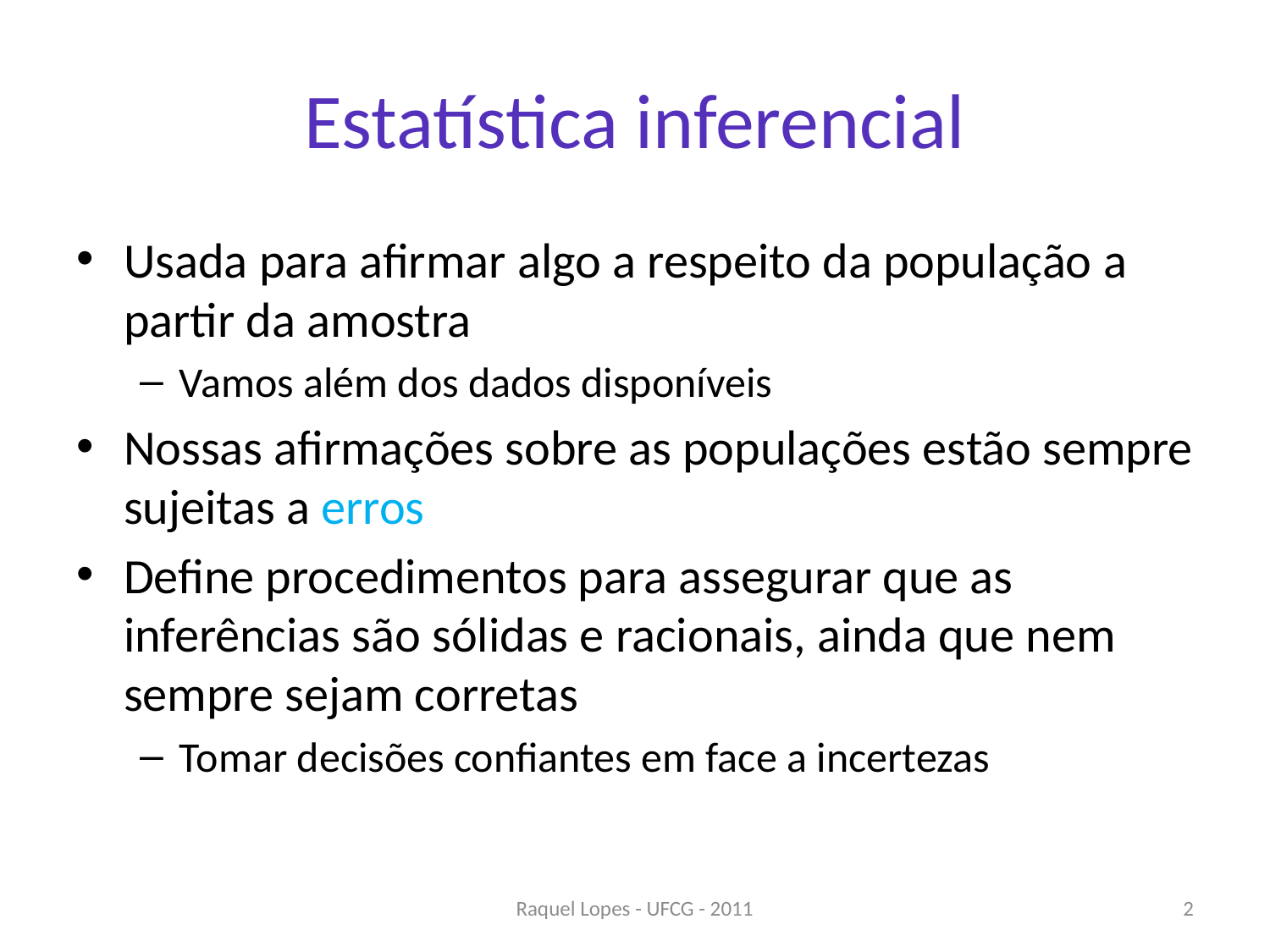

# Estatística inferencial
Usada para afirmar algo a respeito da população a partir da amostra
Vamos além dos dados disponíveis
Nossas afirmações sobre as populações estão sempre sujeitas a erros
Define procedimentos para assegurar que as inferências são sólidas e racionais, ainda que nem sempre sejam corretas
Tomar decisões confiantes em face a incertezas

Raquel Lopes - UFCG - 2011
2